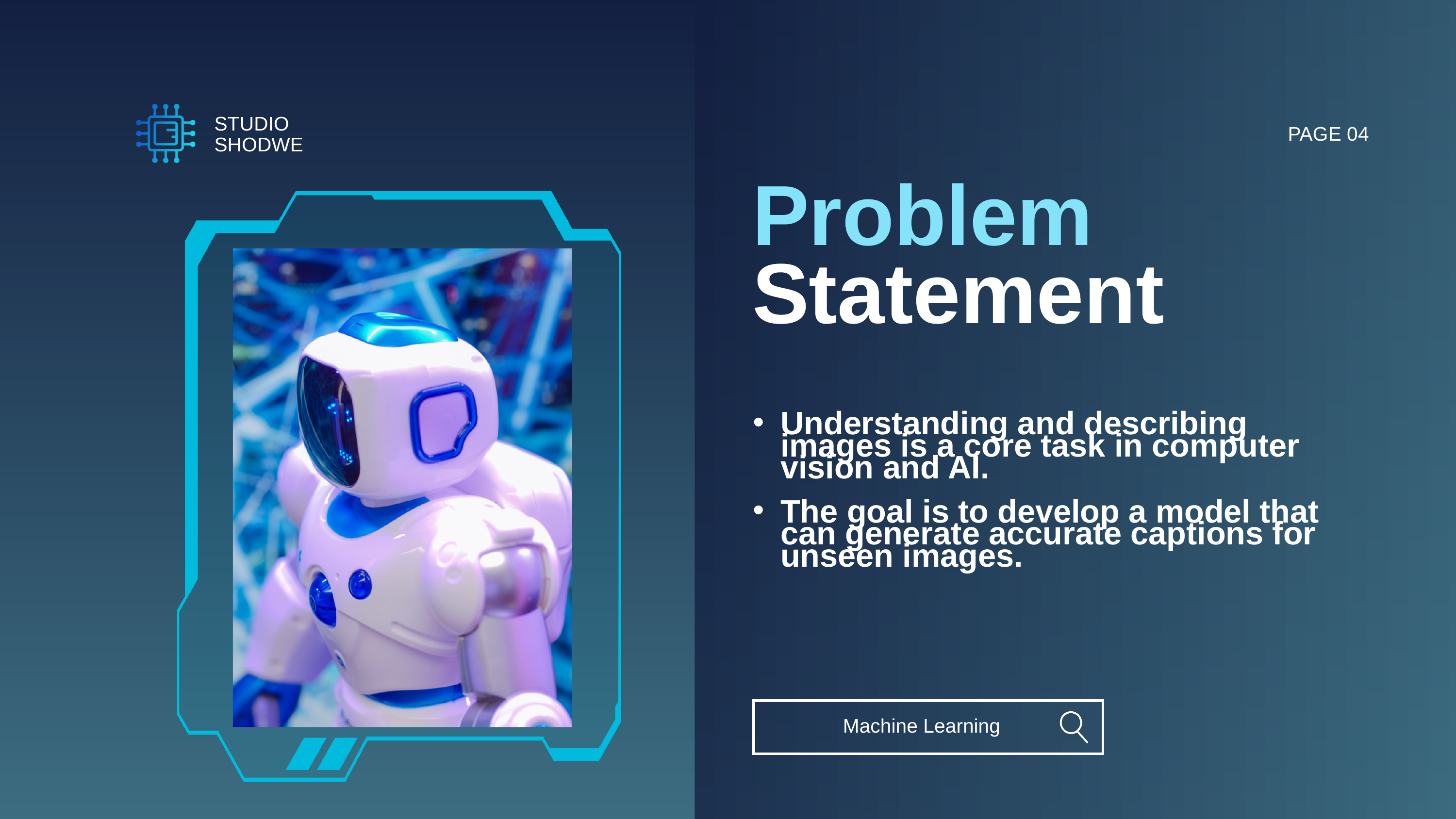

STUDIO SHODWE
PAGE 04
Problem

Statement

Understanding and describing images is a core task in computer vision and AI.

The goal is to develop a model that can generate accurate captions for unseen images.

Machine Learning